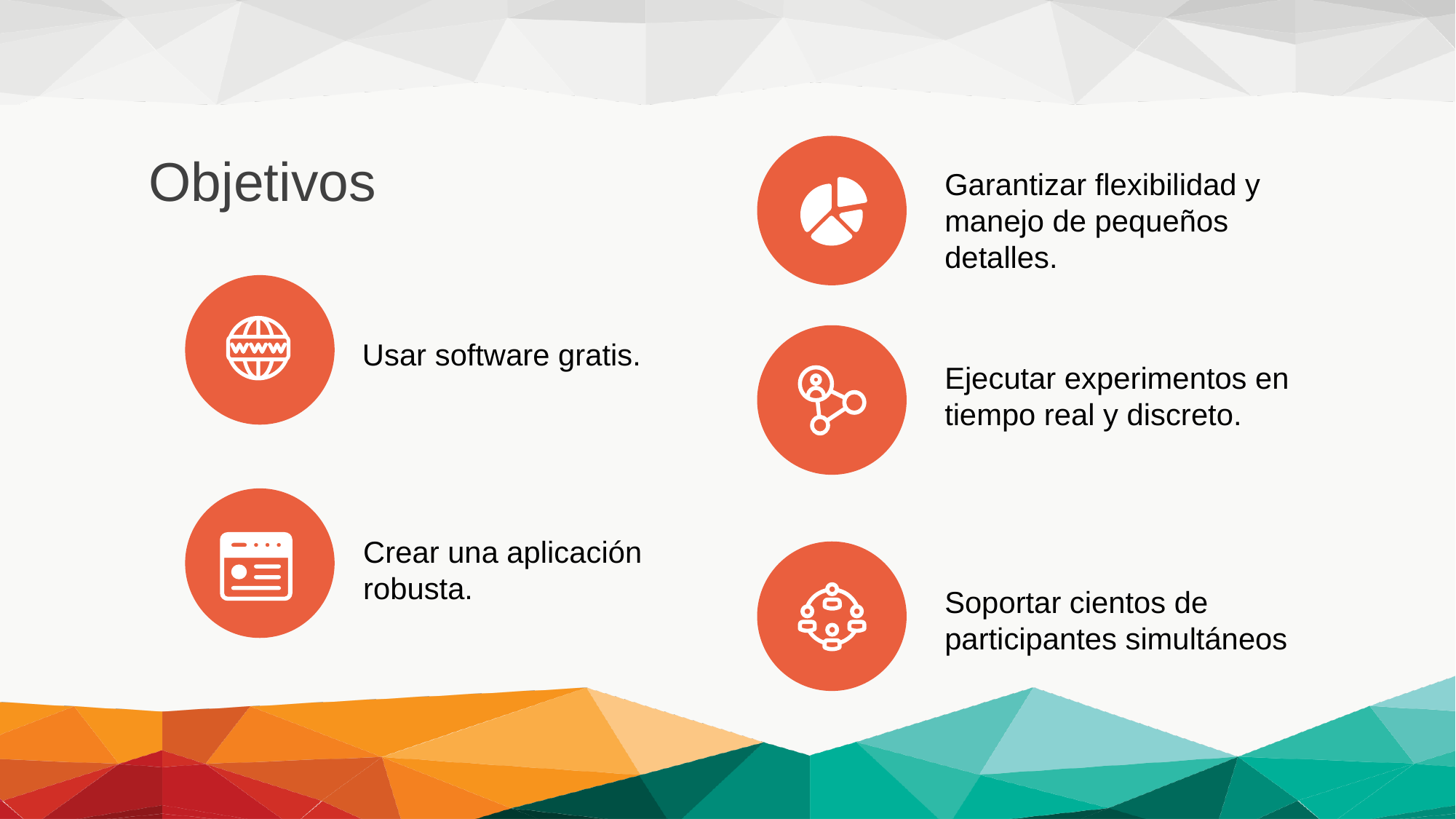

Objetivos
Garantizar flexibilidad y manejo de pequeños detalles.

Usar software gratis.
Ejecutar experimentos en tiempo real y discreto.

Crear una aplicación robusta.

Soportar cientos de participantes simultáneos